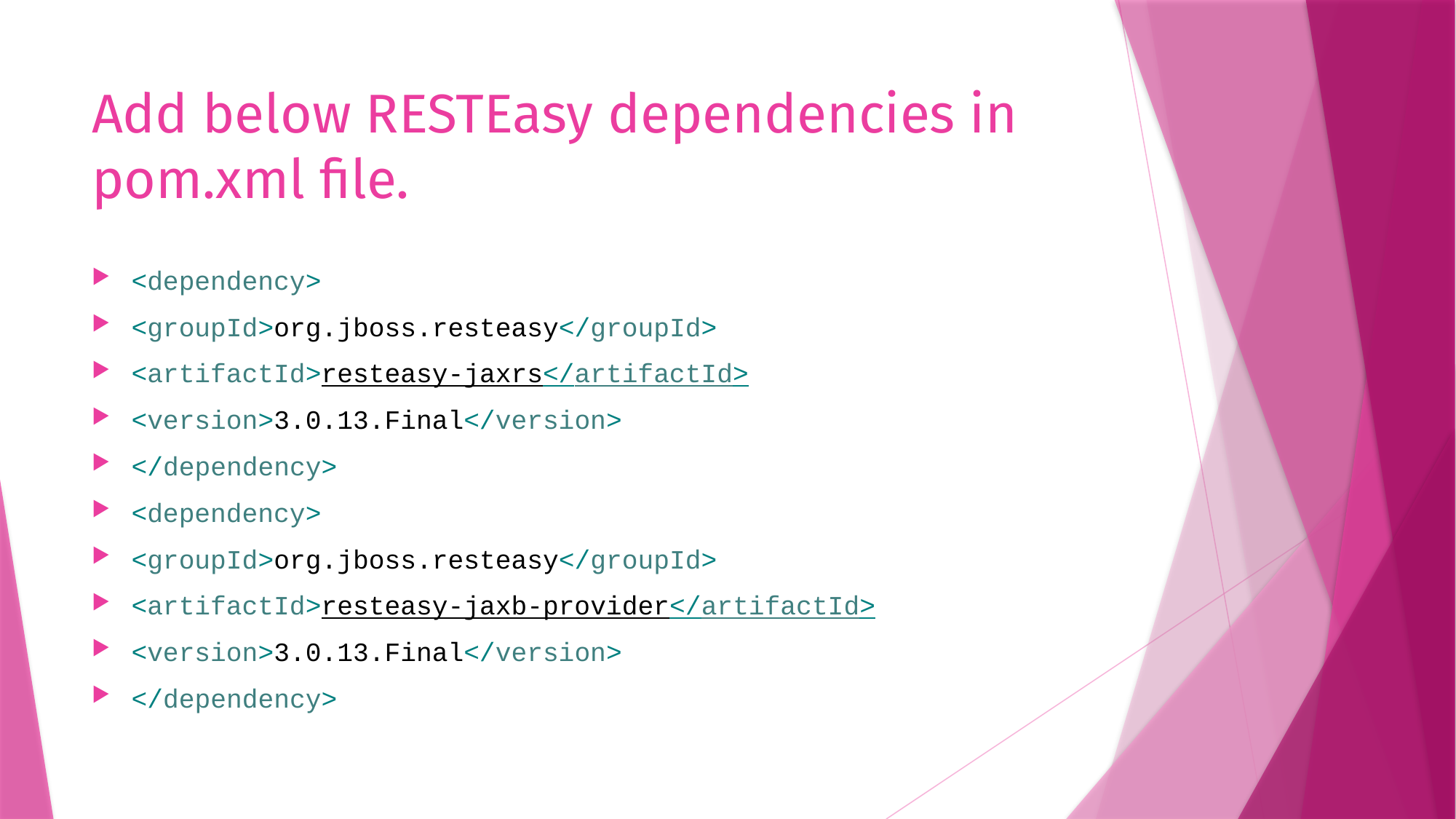

# Add below RESTEasy dependencies in pom.xml file.
<dependency>
<groupId>org.jboss.resteasy</groupId>
<artifactId>resteasy-jaxrs</artifactId>
<version>3.0.13.Final</version>
</dependency>
<dependency>
<groupId>org.jboss.resteasy</groupId>
<artifactId>resteasy-jaxb-provider</artifactId>
<version>3.0.13.Final</version>
</dependency>